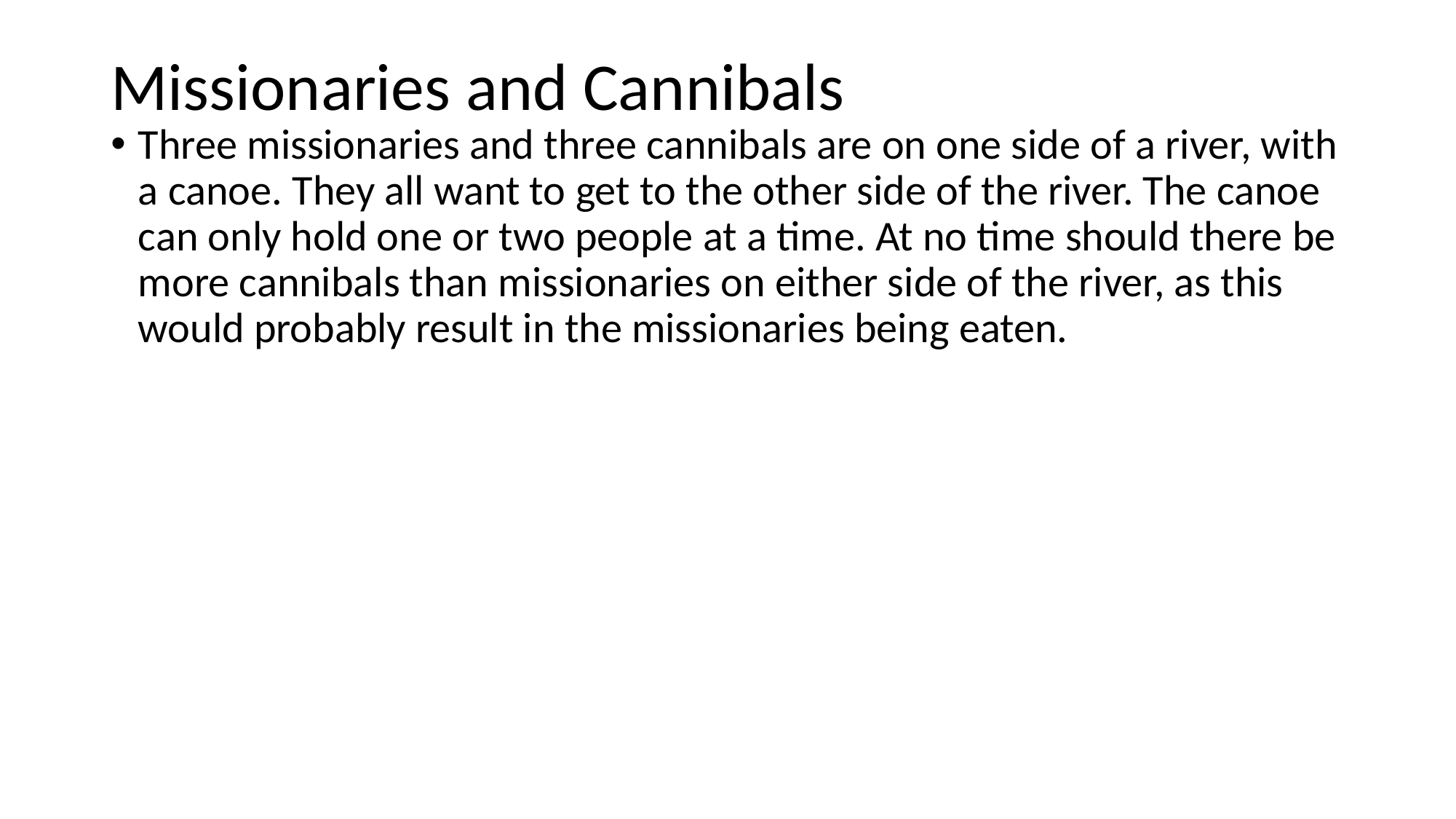

# Missionaries and Cannibals
Three missionaries and three cannibals are on one side of a river, with a canoe. They all want to get to the other side of the river. The canoe can only hold one or two people at a time. At no time should there be more cannibals than missionaries on either side of the river, as this would probably result in the missionaries being eaten.